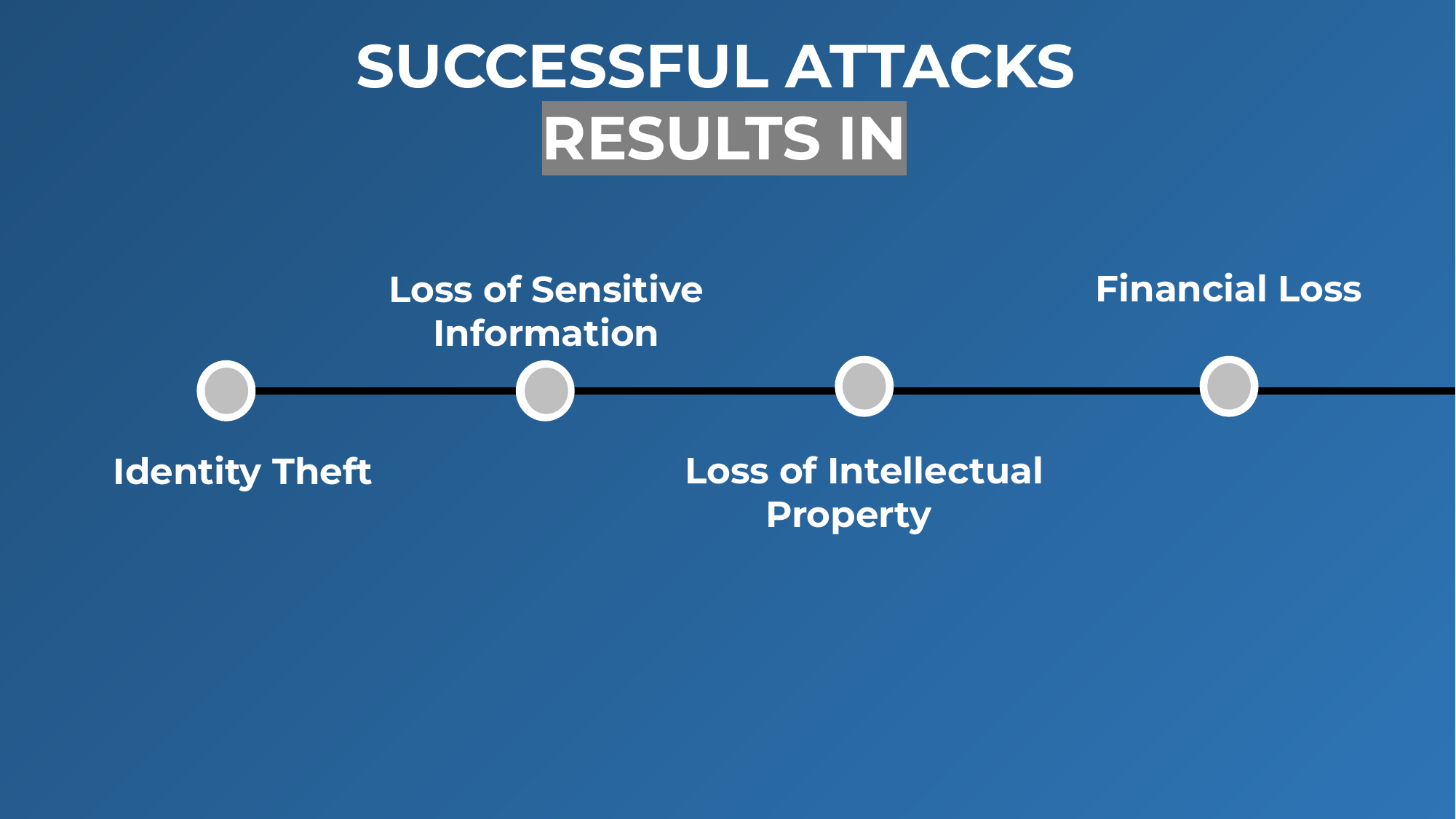

SUCCESSFUL ATTACKS
RESULTS IN
Financial Loss
Loss of Sensitive Information

Loss of Intellectual Property
Identity Theft